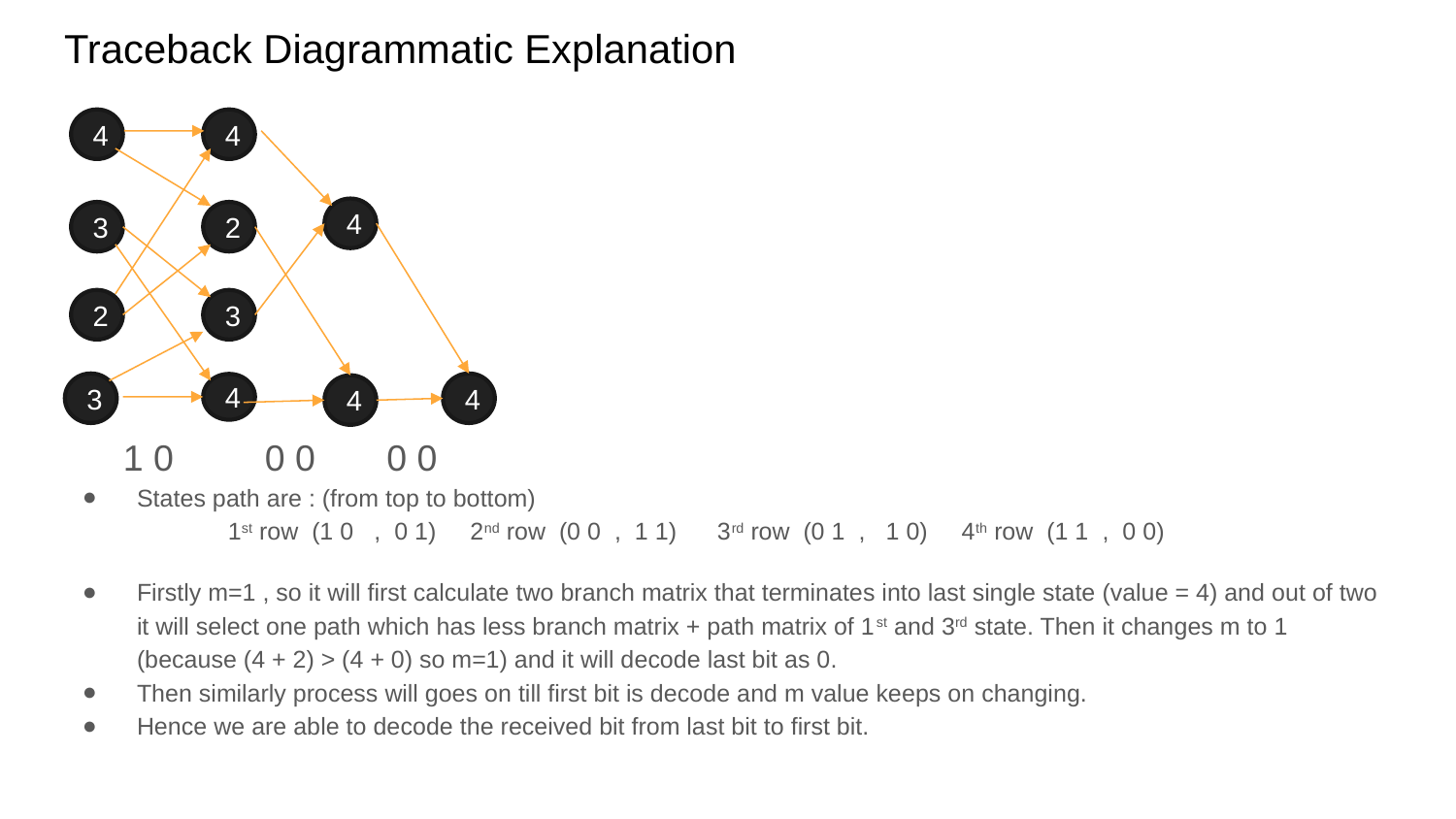

# Traceback Diagrammatic Explanation

    1 0         0 0       0 0
States path are : (from top to bottom)
	1st row  (1 0   ,  0 1)     2nd row  (0 0  ,  1 1)      3rd row  (0 1  ,   1 0)     4th row  (1 1  ,  0 0)

Firstly m=1 , so it will first calculate two branch matrix that terminates into last single state (value = 4) and out of two it will select one path which has less branch matrix + path matrix of 1st and 3rd state. Then it changes m to 1 (because (4 + 2) > (4 + 0) so m=1) and it will decode last bit as 0.
Then similarly process will goes on till first bit is decode and m value keeps on changing.
Hence we are able to decode the received bit from last bit to first bit.
4
4
4
3
2
2
3
3
4
4
4